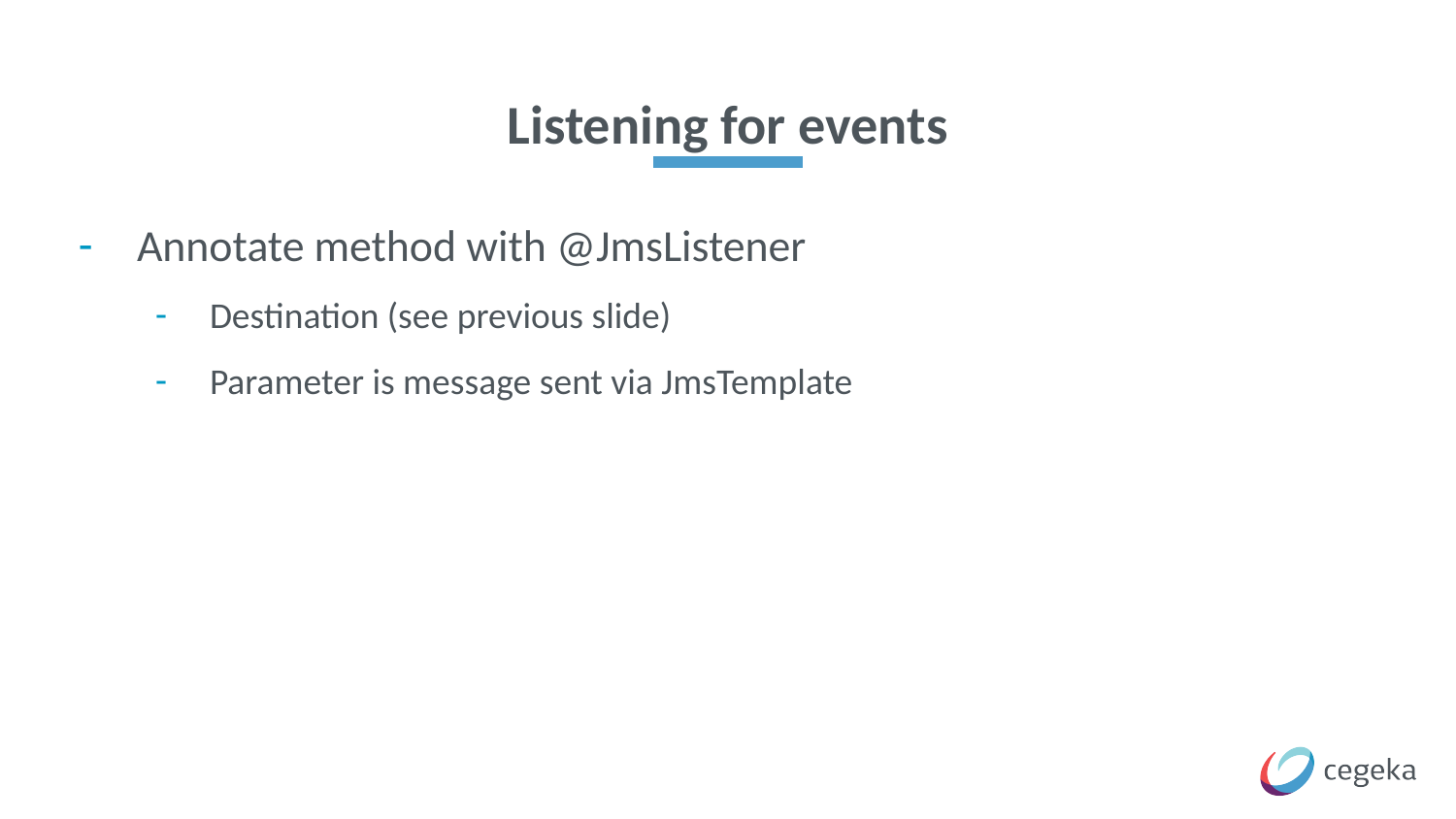

# Listening for events
Annotate method with @JmsListener
Destination (see previous slide)
Parameter is message sent via JmsTemplate